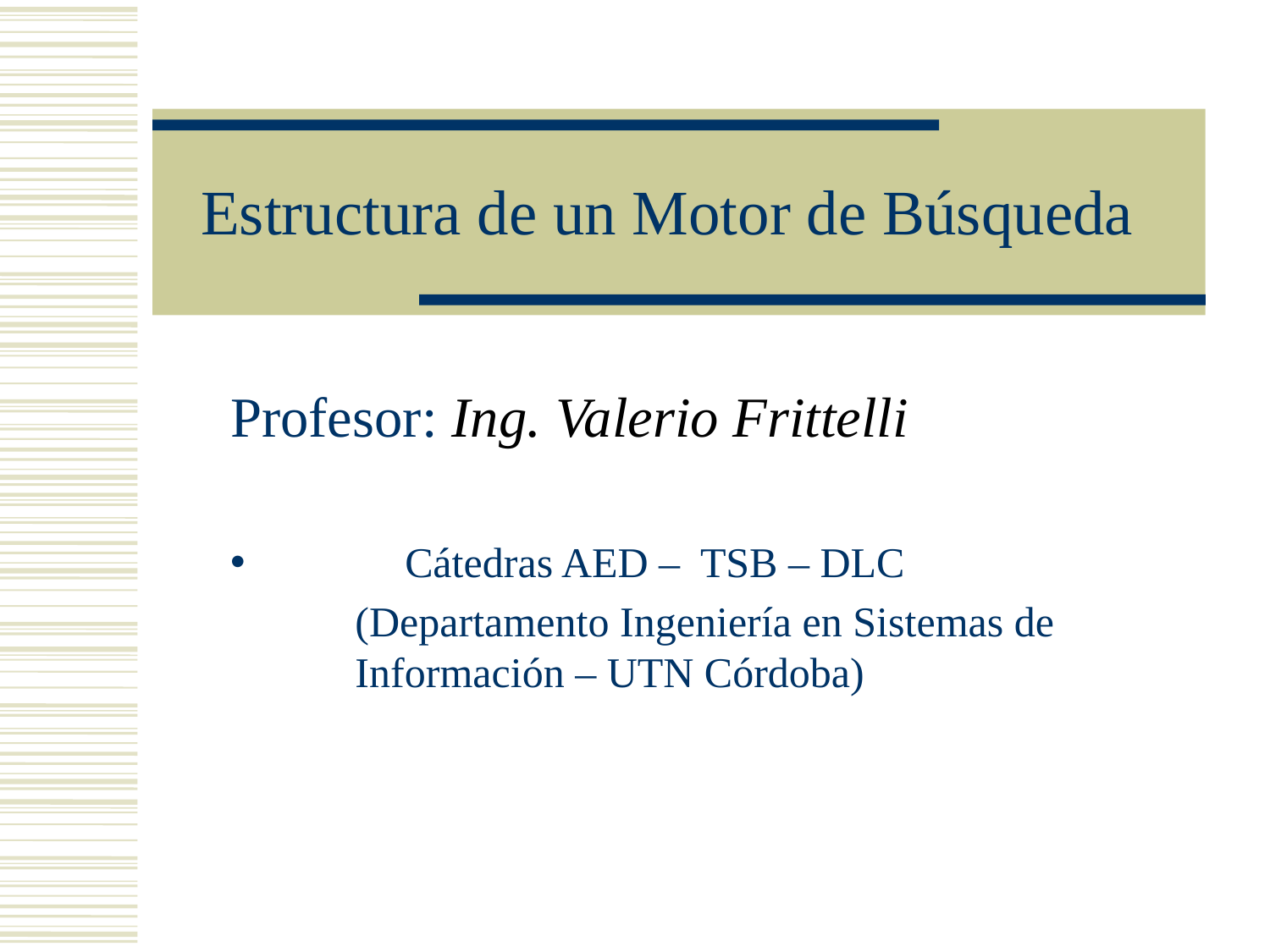

# Estructura de un Motor de Búsqueda
Profesor: Ing. Valerio Frittelli

	Cátedras AED –  TSB – DLC
	(Departamento Ingeniería en Sistemas de Información – UTN Córdoba)